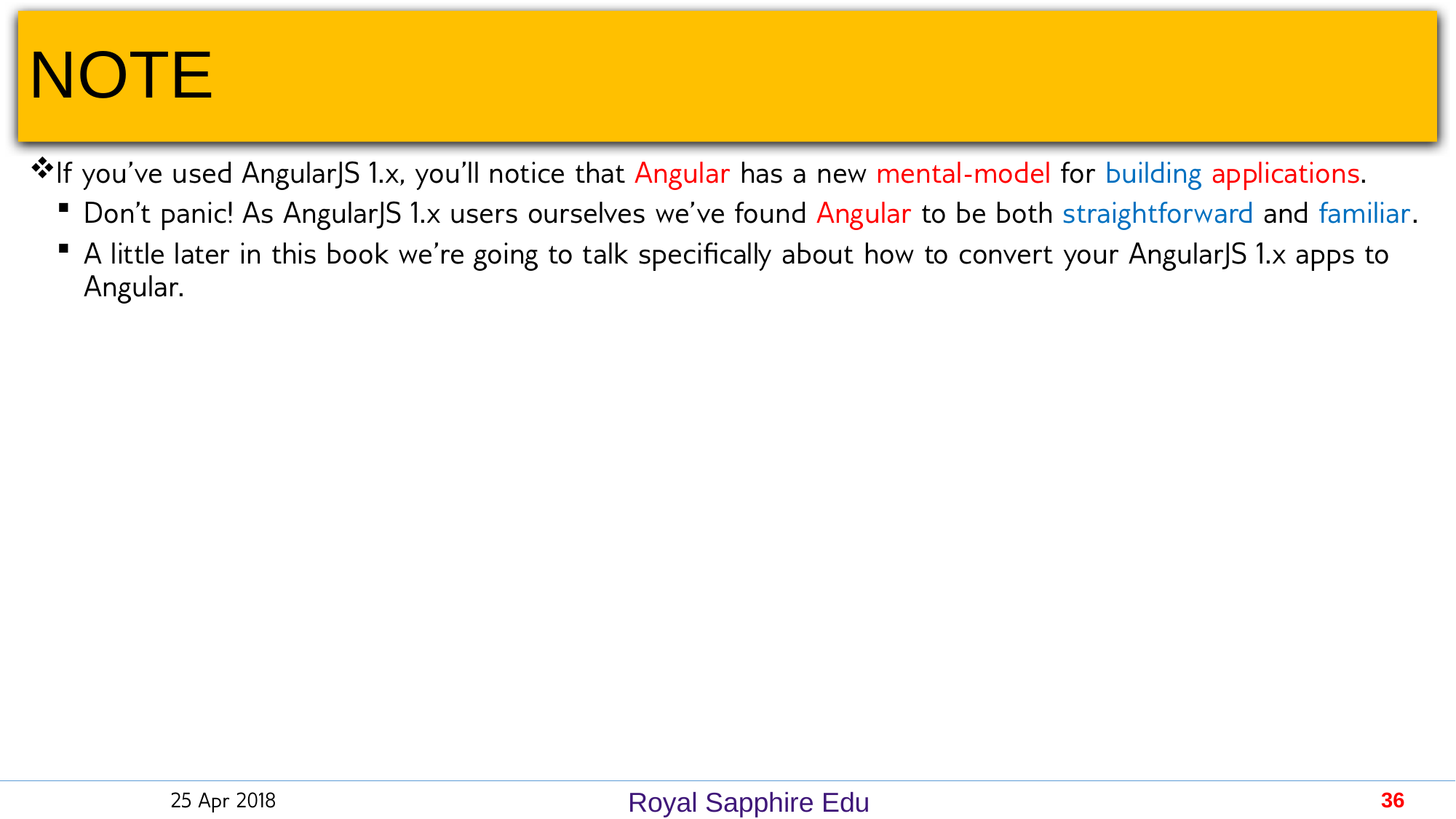

# NOTE
If you’ve used AngularJS 1.x, you’ll notice that Angular has a new mental-model for building applications.
Don’t panic! As AngularJS 1.x users ourselves we’ve found Angular to be both straightforward and familiar.
A little later in this book we’re going to talk specifically about how to convert your AngularJS 1.x apps to Angular.
25 Apr 2018
36